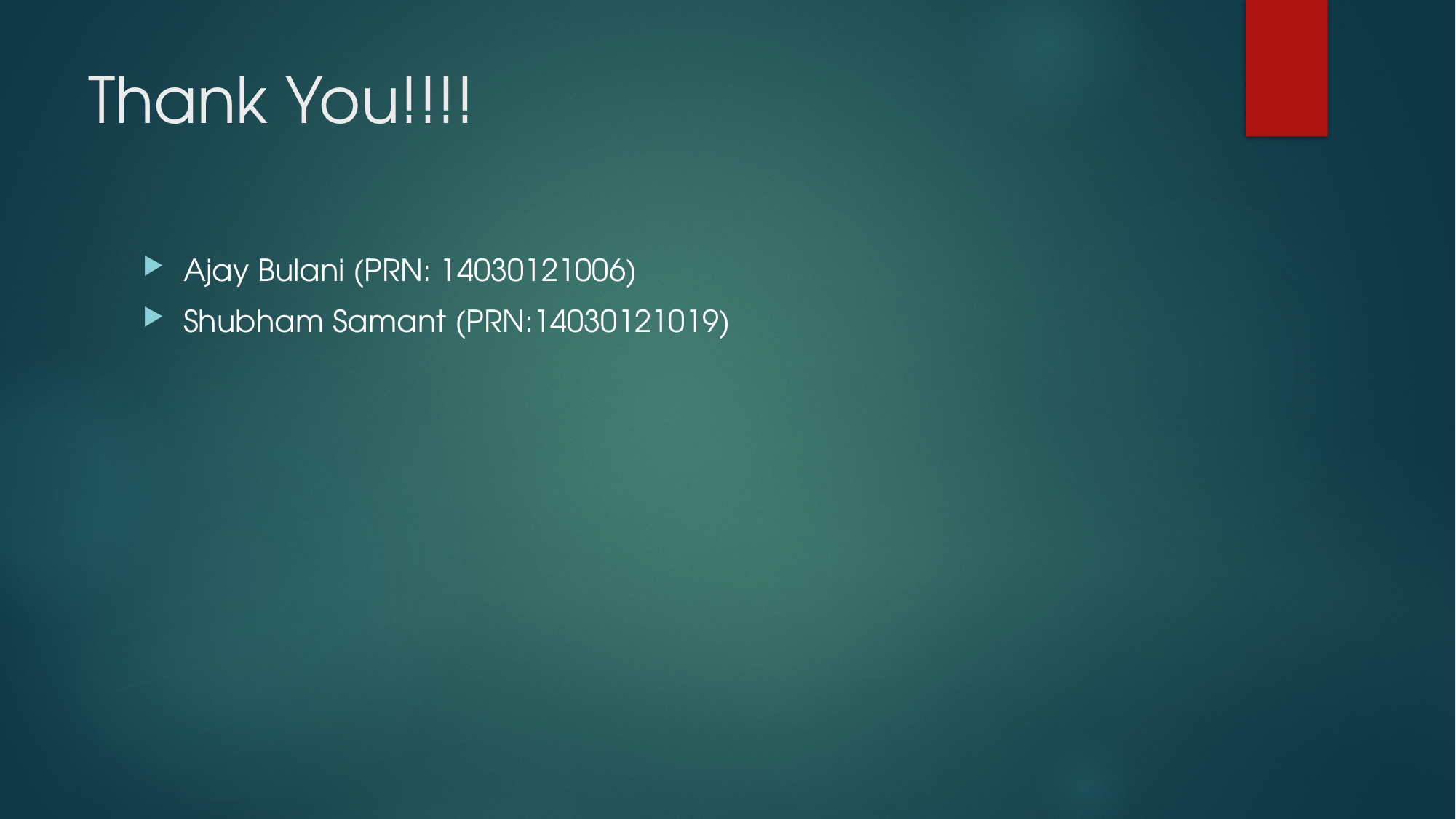

# Thank You!!!!
Ajay Bulani (PRN: 14030121006)
Shubham Samant (PRN:14030121019)